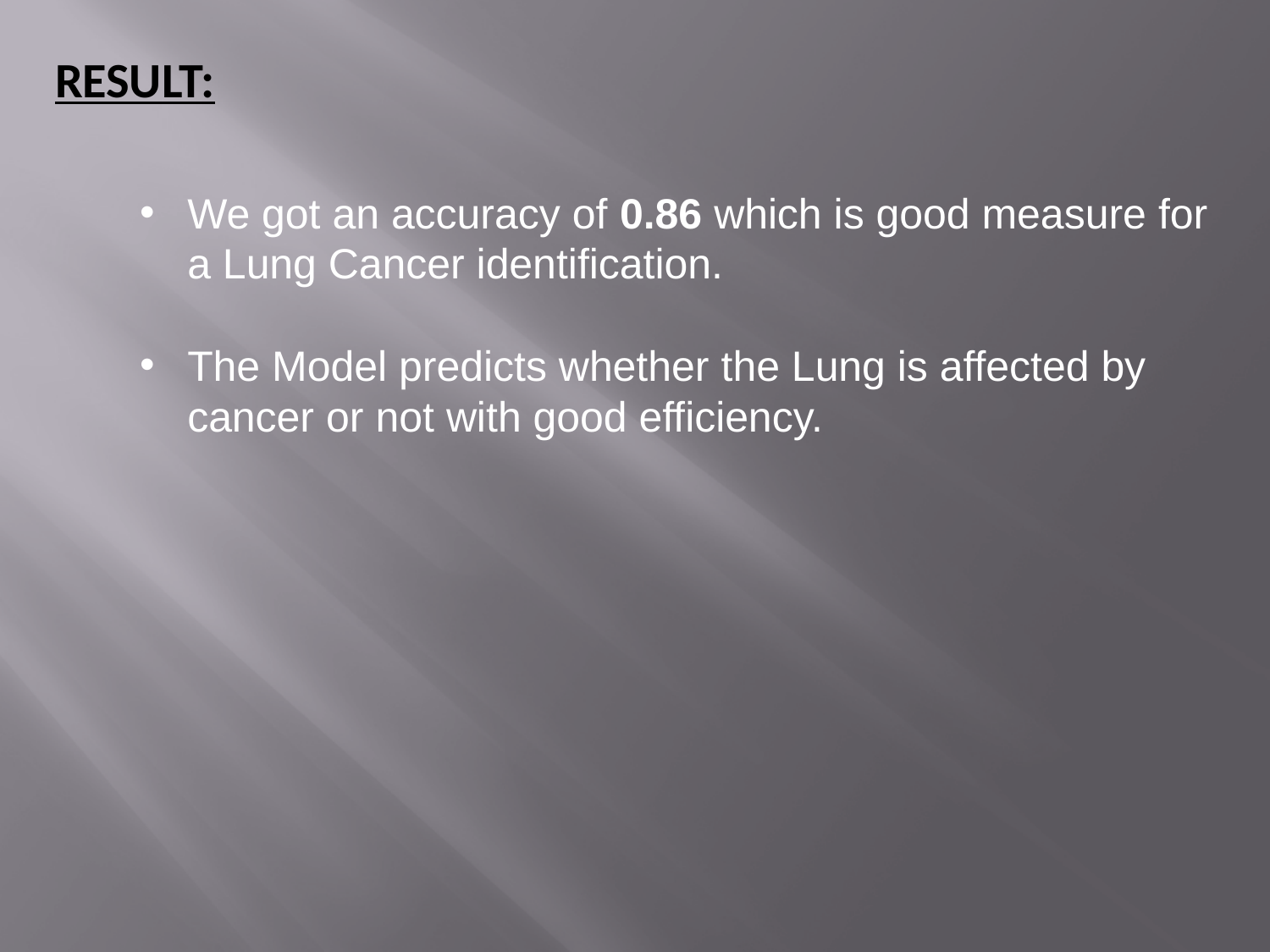

RESULT:
We got an accuracy of 0.86 which is good measure for a Lung Cancer identification.

The Model predicts whether the Lung is affected by cancer or not with good efficiency.